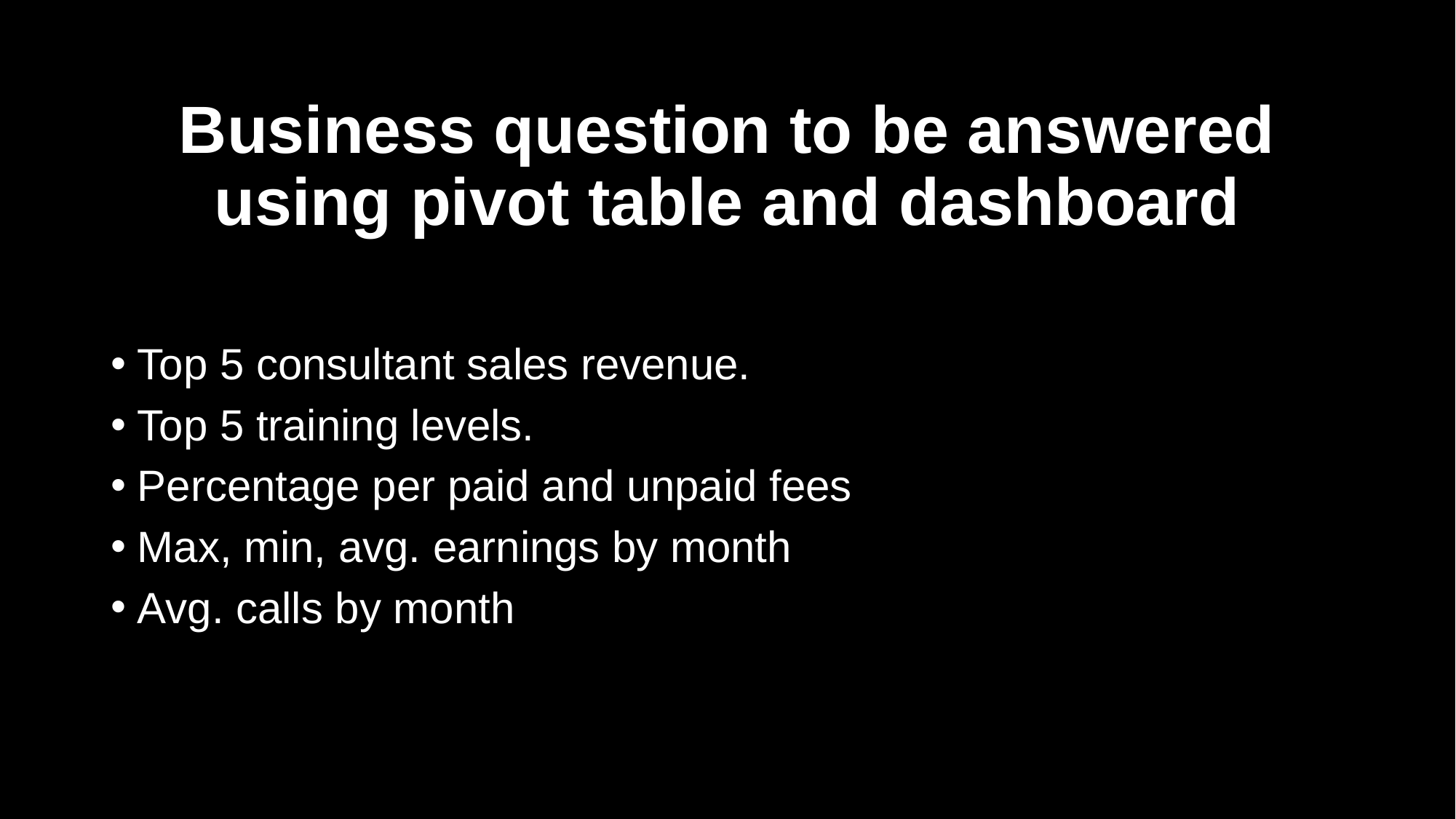

# Business question to be answered using pivot table and dashboard
Top 5 consultant sales revenue.
Top 5 training levels.
Percentage per paid and unpaid fees
Max, min, avg. earnings by month
Avg. calls by month